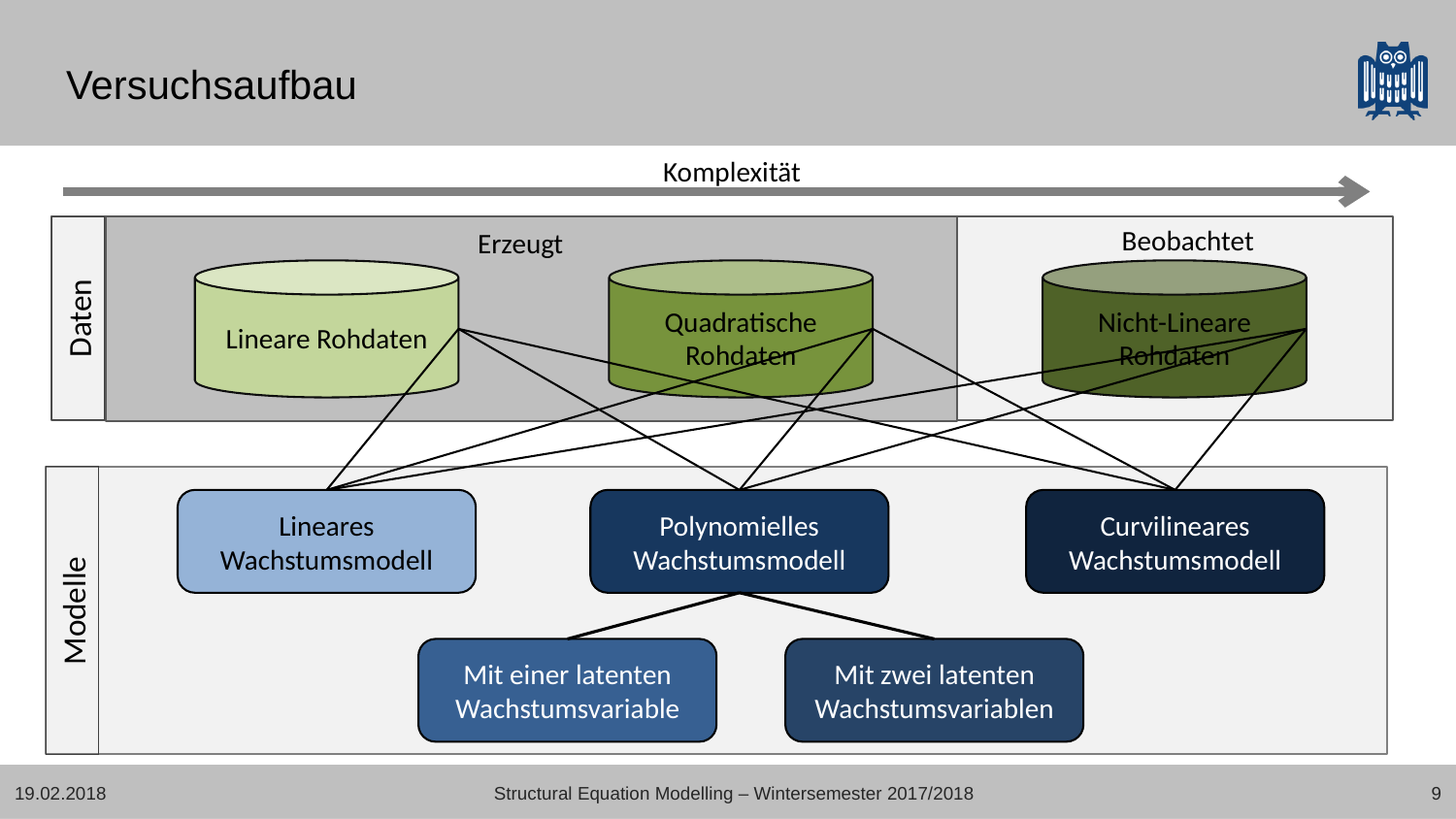

# Versuchsaufbau
Komplexität
Beobachtet

Erzeugt
Lineare Rohdaten
Quadratische Rohdaten
Nicht-Lineare Rohdaten
Daten

Lineares Wachstumsmodell
Polynomielles Wachstumsmodell
Curvilineares Wachstumsmodell
Modelle
Mit einer latenten Wachstumsvariable
Mit zwei latenten Wachstumsvariablen
19.02.2018
Structural Equation Modelling – Wintersemester 2017/2018
9